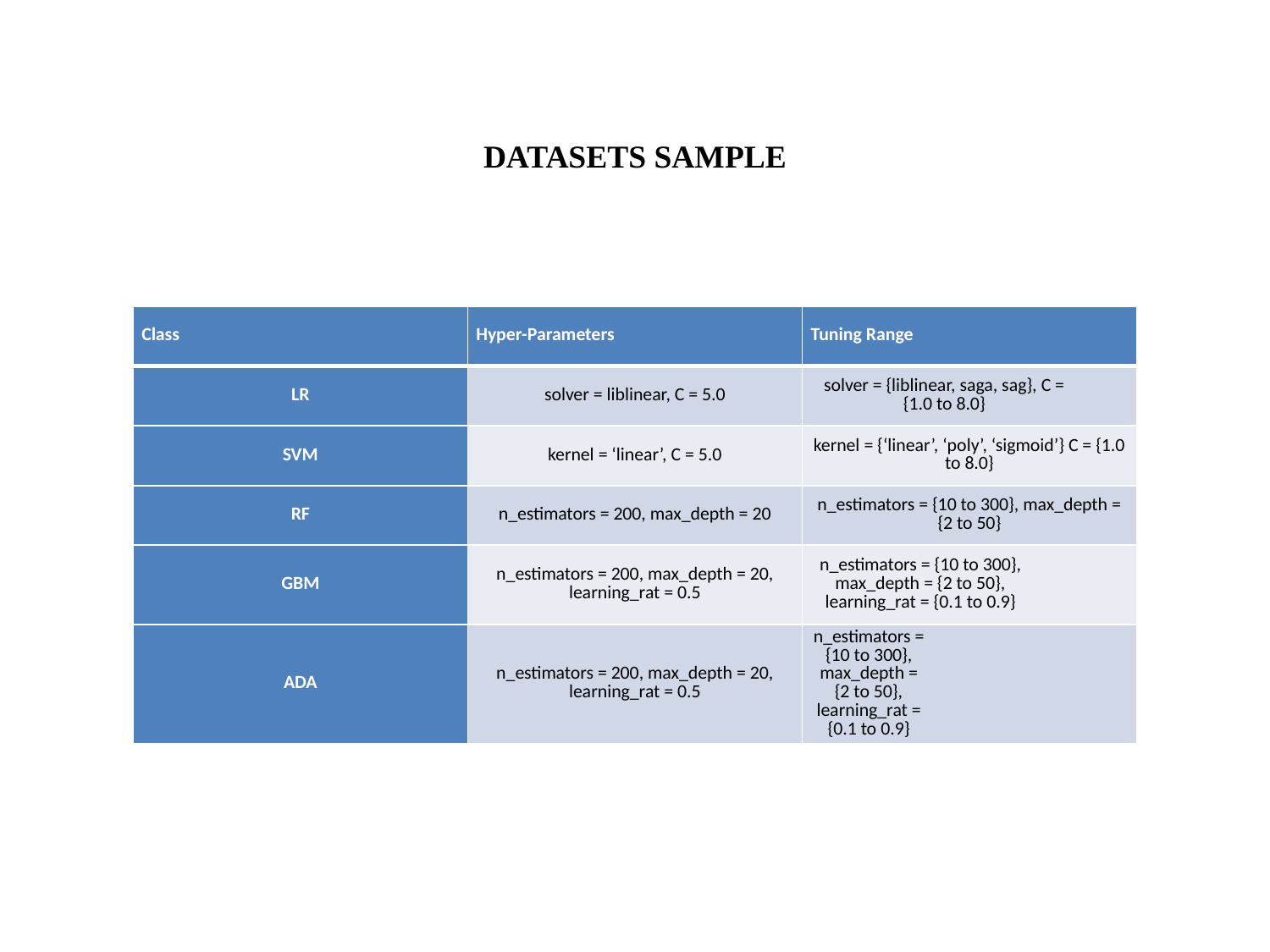

# DATASETS SAMPLE
| Class | Hyper-Parameters | Tuning Range |
| --- | --- | --- |
| LR | solver = liblinear, C = 5.0 | solver = {liblinear, saga, sag}, C = {1.0 to 8.0} |
| SVM | kernel = ‘linear’, C = 5.0 | kernel = {‘linear’, ‘poly’, ‘sigmoid’} C = {1.0 to 8.0} |
| RF | n\_estimators = 200, max\_depth = 20 | n\_estimators = {10 to 300}, max\_depth = {2 to 50} |
| GBM | n\_estimators = 200, max\_depth = 20, learning\_rat = 0.5 | n\_estimators = {10 to 300}, max\_depth = {2 to 50}, learning\_rat = {0.1 to 0.9} |
| ADA | n\_estimators = 200, max\_depth = 20, learning\_rat = 0.5 | n\_estimators = {10 to 300}, max\_depth = {2 to 50}, learning\_rat = {0.1 to 0.9} |